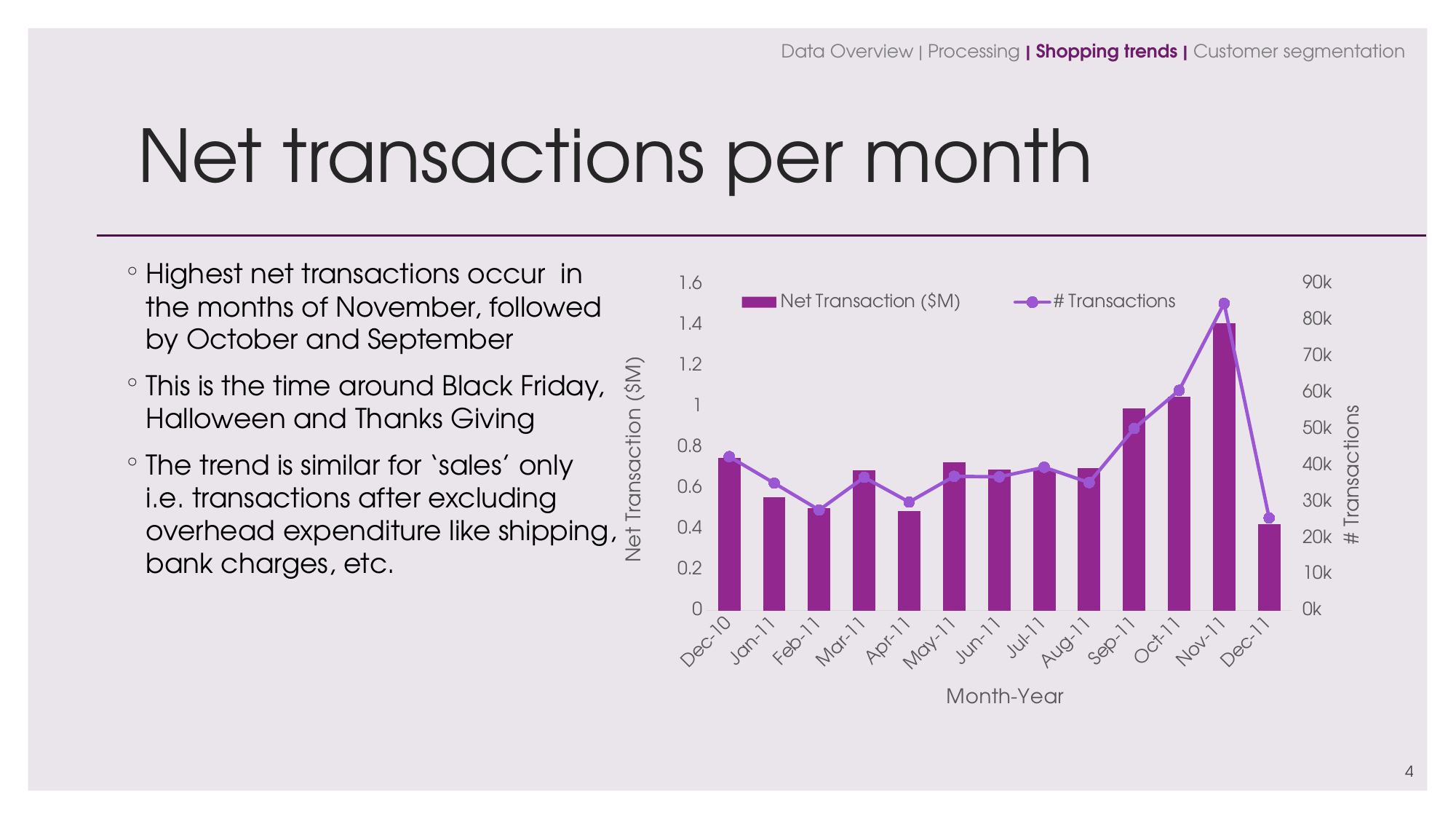

Data Overview | Processing | Shopping trends | Customer segmentation
# Net transactions per month
Highest net transactions occur  in the months of November, followed by October and September
This is the time around Black Friday, Halloween and Thanks Giving
The trend is similar for ‘sales’ only i.e. transactions after excluding overhead expenditure like shipping, bank charges, etc.

### Chart

| Category | Net Transaction ($M) | # Transactions |
|---|---|---|
| 40644 | 0.4871029 | 29.868 |
| 40766 | 0.6982103 | 35.243 |
| 40522 | 0.7464034 | 42.41 |
| 40888 | 0.4236391 | 25.491 |
| 40585 | 0.5017374 | 27.679 |
| 40554 | 0.5552358 | 35.097 |
| 40735 | 0.6869129 | 39.463 |
| 40705 | 0.6900435 | 36.826 |
| 40613 | 0.6859755 | 36.696 |
| 40674 | 0.7264108 | 36.982 |
| 40858 | 1.4071097 | 84.617 |
| 40827 | 1.0484291 | 60.648 |
| 40797 | 0.9886469 | 50.169 |
4